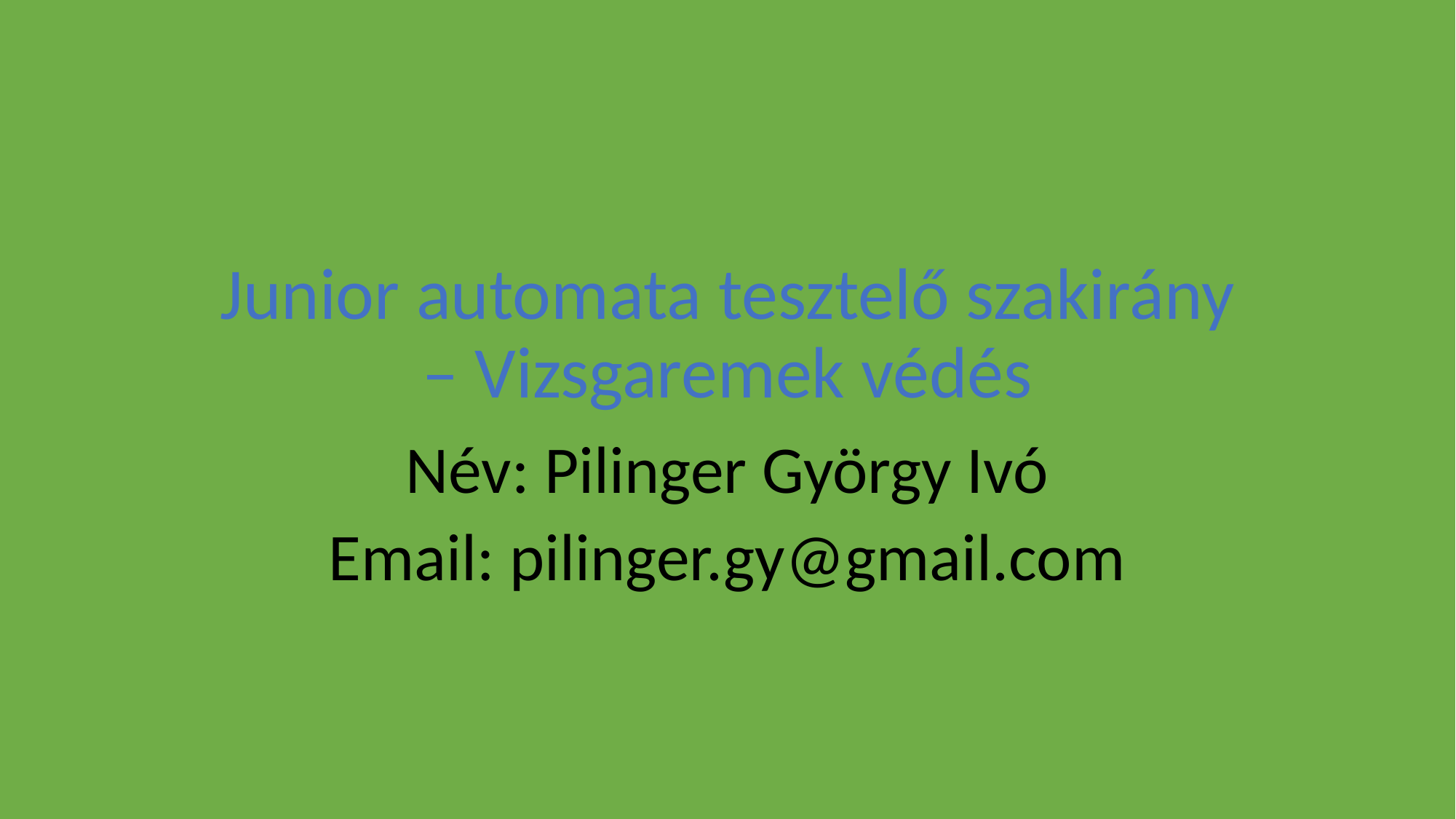

# Junior automata tesztelő szakirány – Vizsgaremek védés
Név: Pilinger György Ivó
Email: pilinger.gy@gmail.com